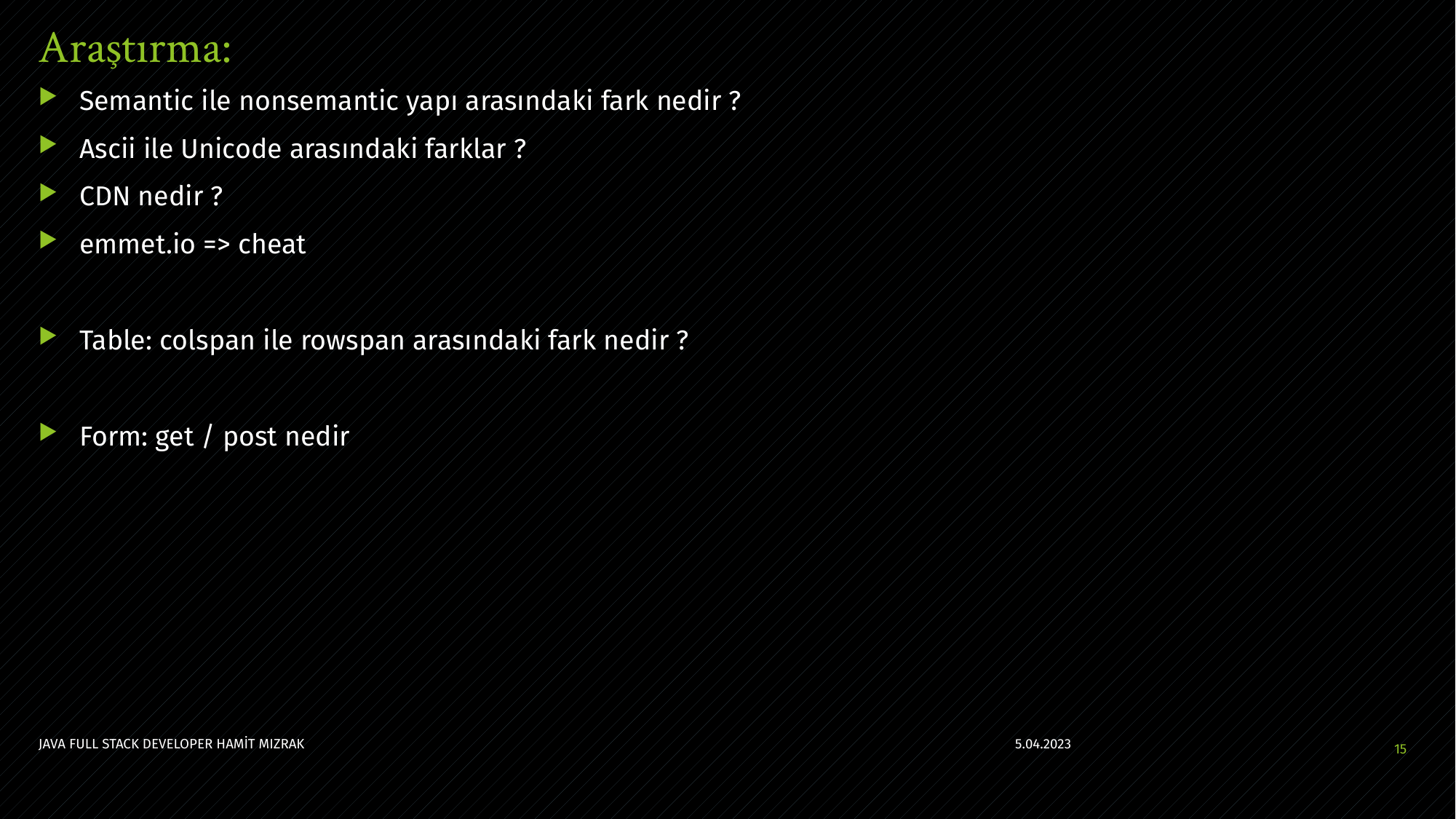

# Araştırma:
Semantic ile nonsemantic yapı arasındaki fark nedir ?
Ascii ile Unicode arasındaki farklar ?
CDN nedir ?
emmet.io => cheat

Table: colspan ile rowspan arasındaki fark nedir ?

Form: get / post nedir
JAVA FULL STACK DEVELOPER HAMİT MIZRAK
5.04.2023
15